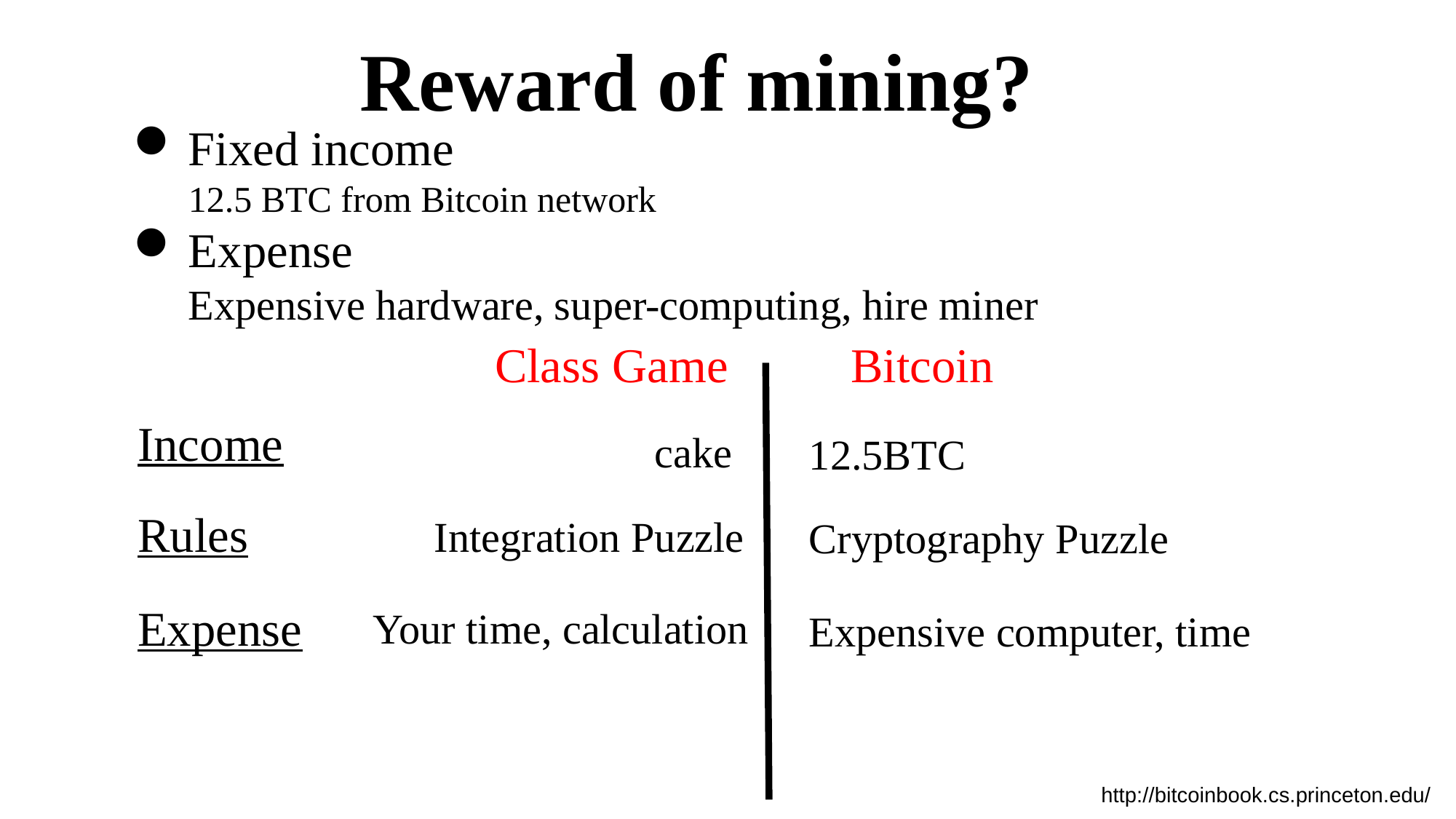

Reward of mining?
Fixed income
12.5 BTC from Bitcoin network
Expense
Expensive hardware, super-computing, hire miner
Class Game
Bitcoin
Income
cake
12.5BTC
Rules
Integration Puzzle
Cryptography Puzzle
Expense
Your time, calculation
Expensive computer, time
http://bitcoinbook.cs.princeton.edu/